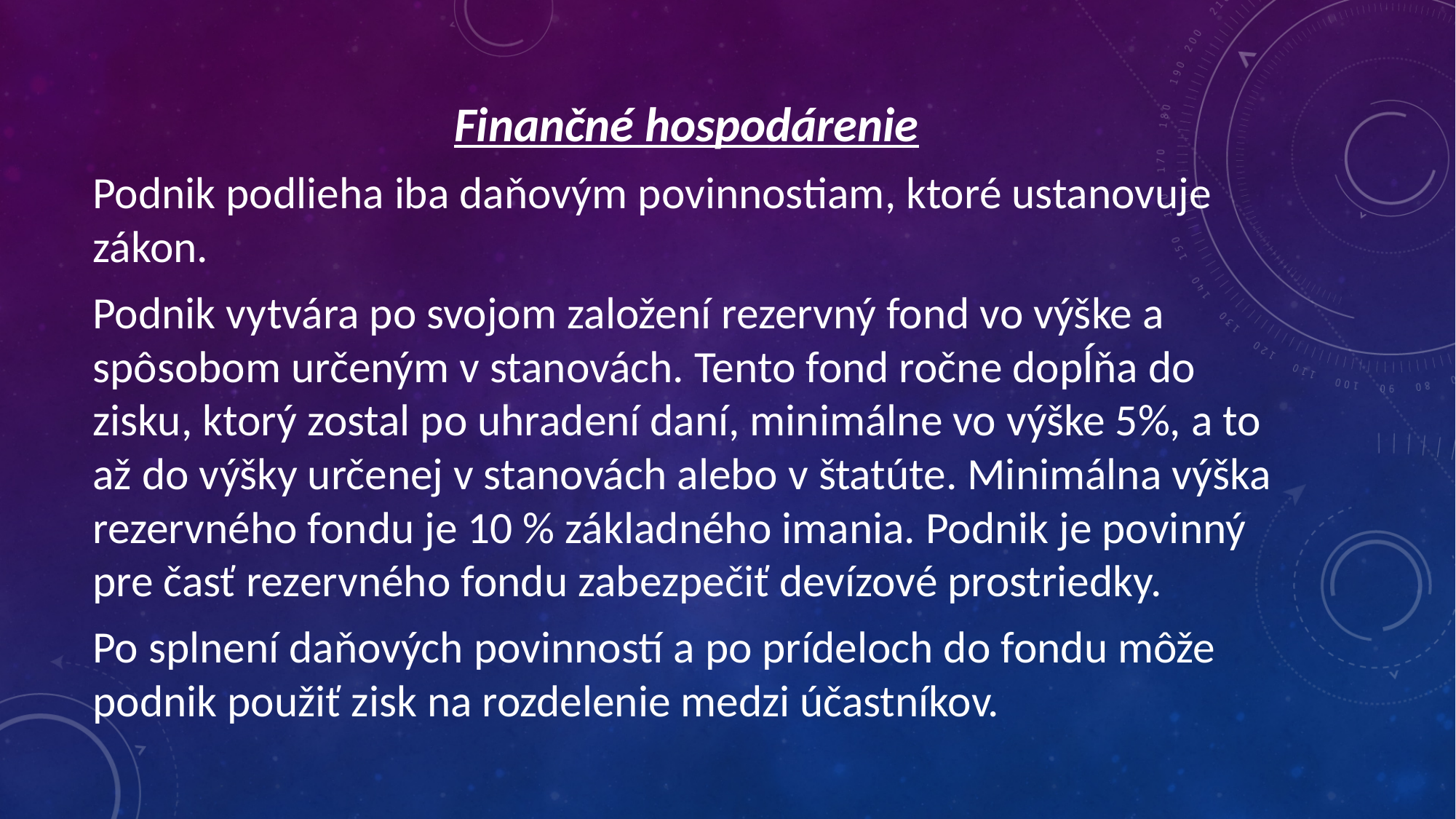

Finančné hospodárenie
Podnik podlieha iba daňovým povinnostiam, ktoré ustanovuje zákon.
Podnik vytvára po svojom založení rezervný fond vo výške a spôsobom určeným v stanovách. Tento fond ročne dopĺňa do zisku, ktorý zostal po uhradení daní, minimálne vo výške 5%, a to až do výšky určenej v stanovách alebo v štatúte. Minimálna výška rezervného fondu je 10 % základného imania. Podnik je povinný pre časť rezervného fondu zabezpečiť devízové prostriedky.
Po splnení daňových povinností a po prídeloch do fondu môže podnik použiť zisk na rozdelenie medzi účastníkov.